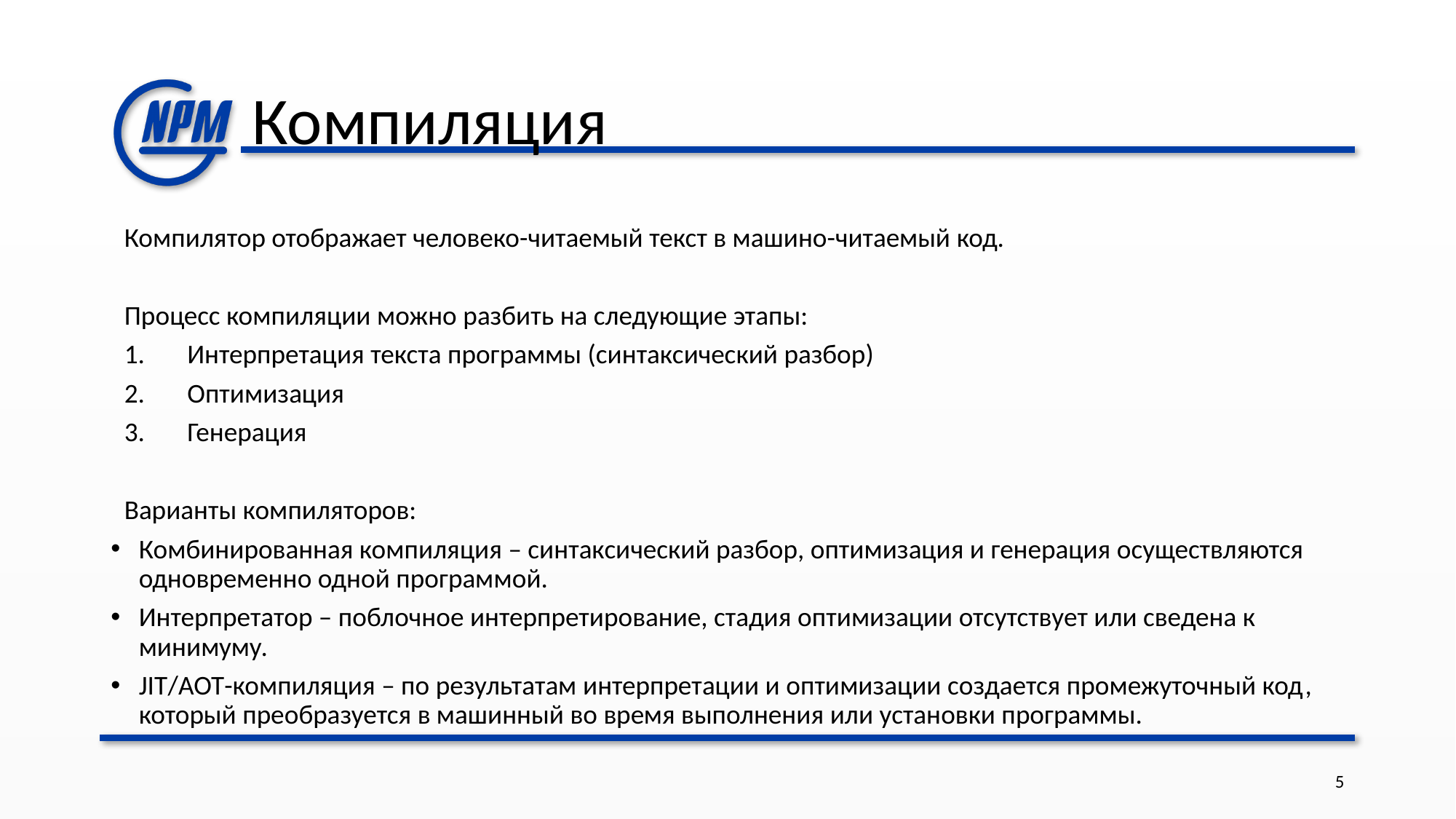

# Компиляция
Компилятор отображает человеко-читаемый текст в машино-читаемый код.

Процесс компиляции можно разбить на следующие этапы:
Интерпретация текста программы (синтаксический разбор)
Оптимизация
Генерация

Варианты компиляторов:
Комбинированная компиляция – синтаксический разбор, оптимизация и генерация осуществляются одновременно одной программой.
Интерпретатор – поблочное интерпретирование, стадия оптимизации отсутствует или сведена к минимуму.
JIT/AOT-компиляция – по результатам интерпретации и оптимизации создается промежуточный код, который преобразуется в машинный во время выполнения или установки программы.

5